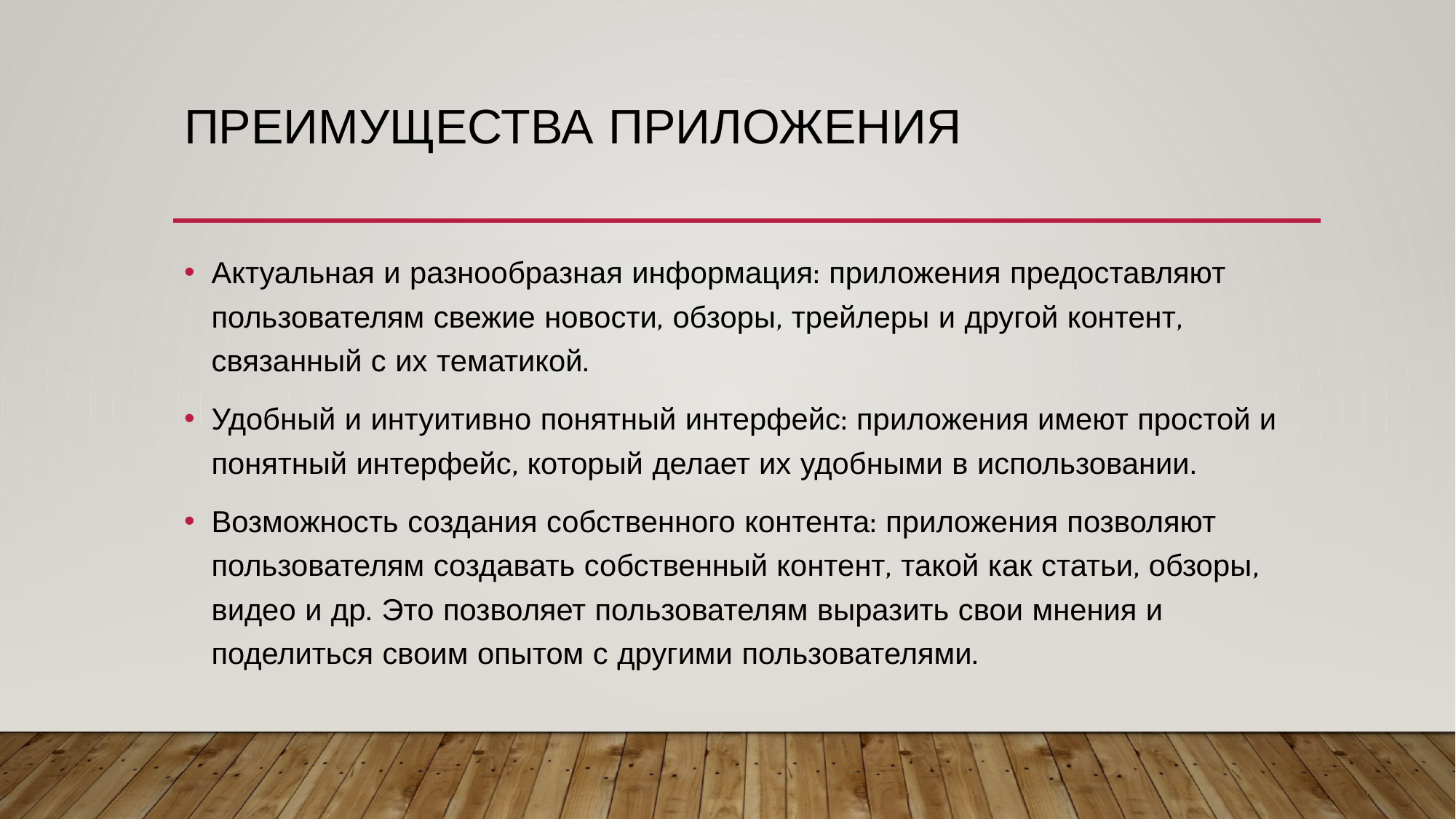

# Преимущества приложения
Актуальная и разнообразная информация: приложения предоставляют пользователям свежие новости, обзоры, трейлеры и другой контент, связанный с их тематикой.
Удобный и интуитивно понятный интерфейс: приложения имеют простой и понятный интерфейс, который делает их удобными в использовании.
Возможность создания собственного контента: приложения позволяют пользователям создавать собственный контент, такой как статьи, обзоры, видео и др. Это позволяет пользователям выразить свои мнения и поделиться своим опытом с другими пользователями.